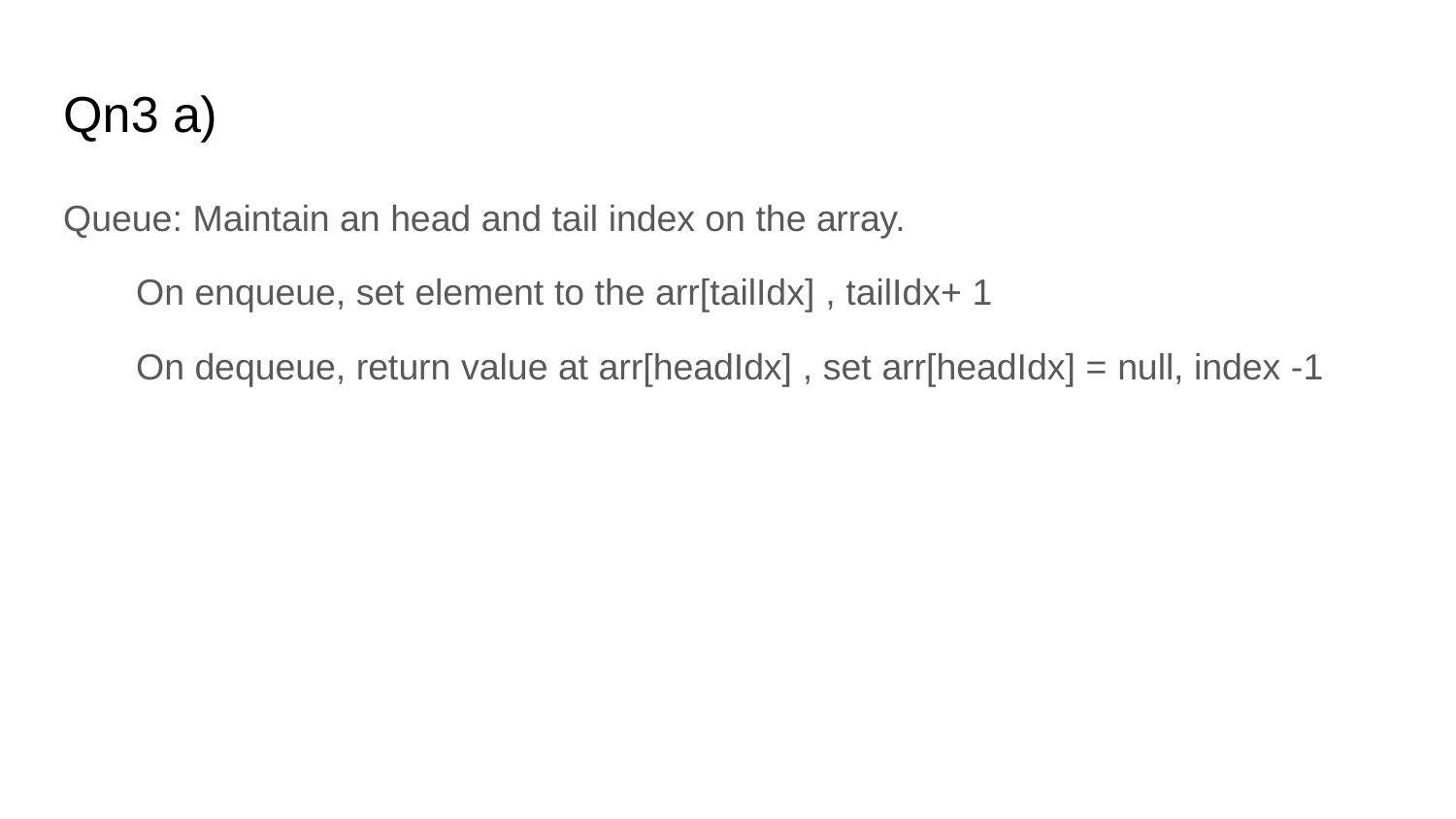

# Qn3 a)
Queue: Maintain an head and tail index on the array.
On enqueue, set element to the arr[tailIdx] , tailIdx+ 1
On dequeue, return value at arr[headIdx] , set arr[headIdx] = null, index -1